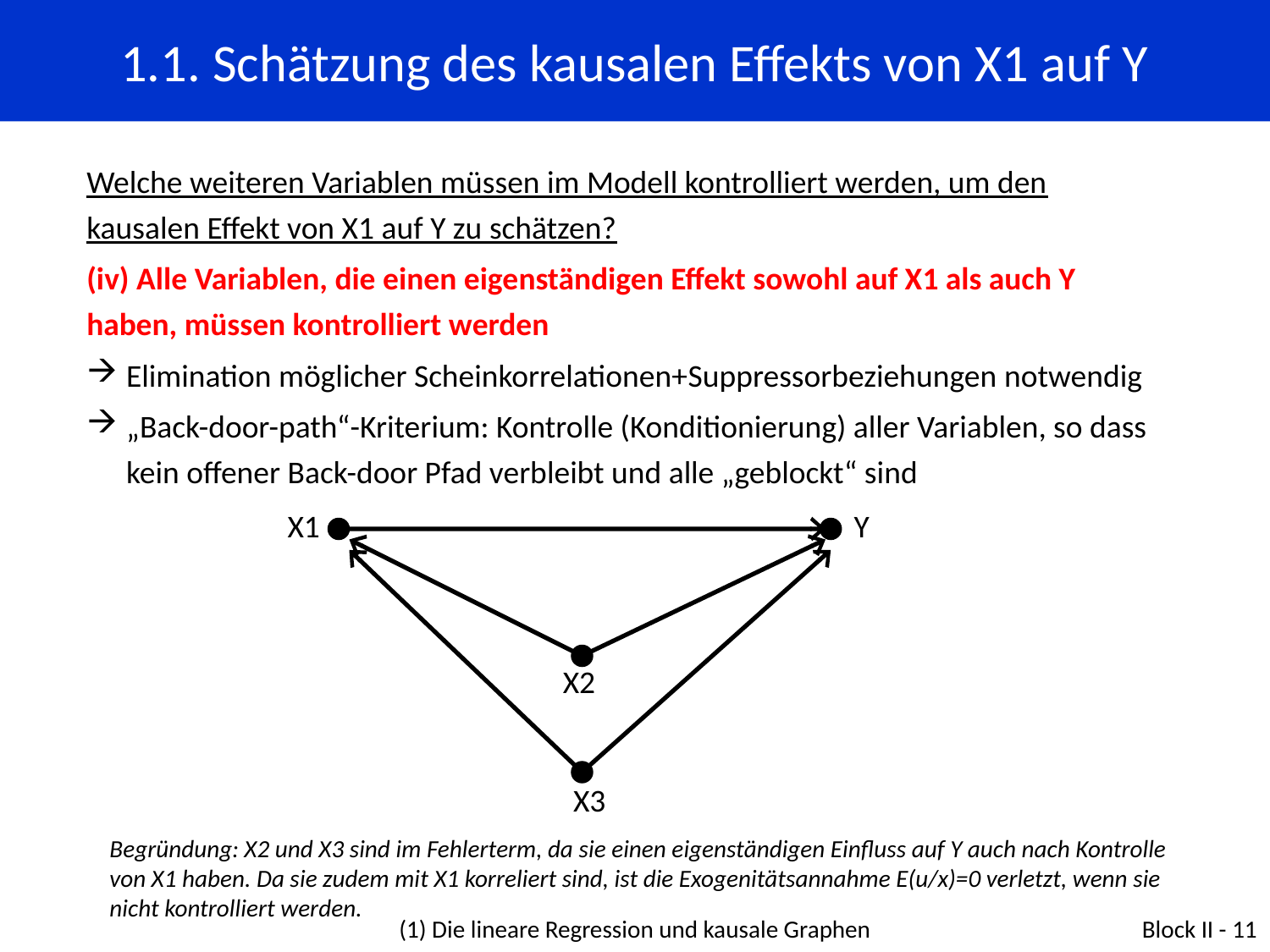

1.1. Schätzung des kausalen Effekts von X1 auf Y
Welche weiteren Variablen müssen im Modell kontrolliert werden, um den kausalen Effekt von X1 auf Y zu schätzen?
(iv) Alle Variablen, die einen eigenständigen Effekt sowohl auf X1 als auch Y haben, müssen kontrolliert werden
Elimination möglicher Scheinkorrelationen+Suppressorbeziehungen notwendig
„Back-door-path“-Kriterium: Kontrolle (Konditionierung) aller Variablen, so dass kein offener Back-door Pfad verbleibt und alle „geblockt“ sind

X1
Y

X2

X3
Begründung: X2 und X3 sind im Fehlerterm, da sie einen eigenständigen Einfluss auf Y auch nach Kontrolle von X1 haben. Da sie zudem mit X1 korreliert sind, ist die Exogenitätsannahme E(u/x)=0 verletzt, wenn sie nicht kontrolliert werden.
(1) Die lineare Regression und kausale Graphen
Block II - 11